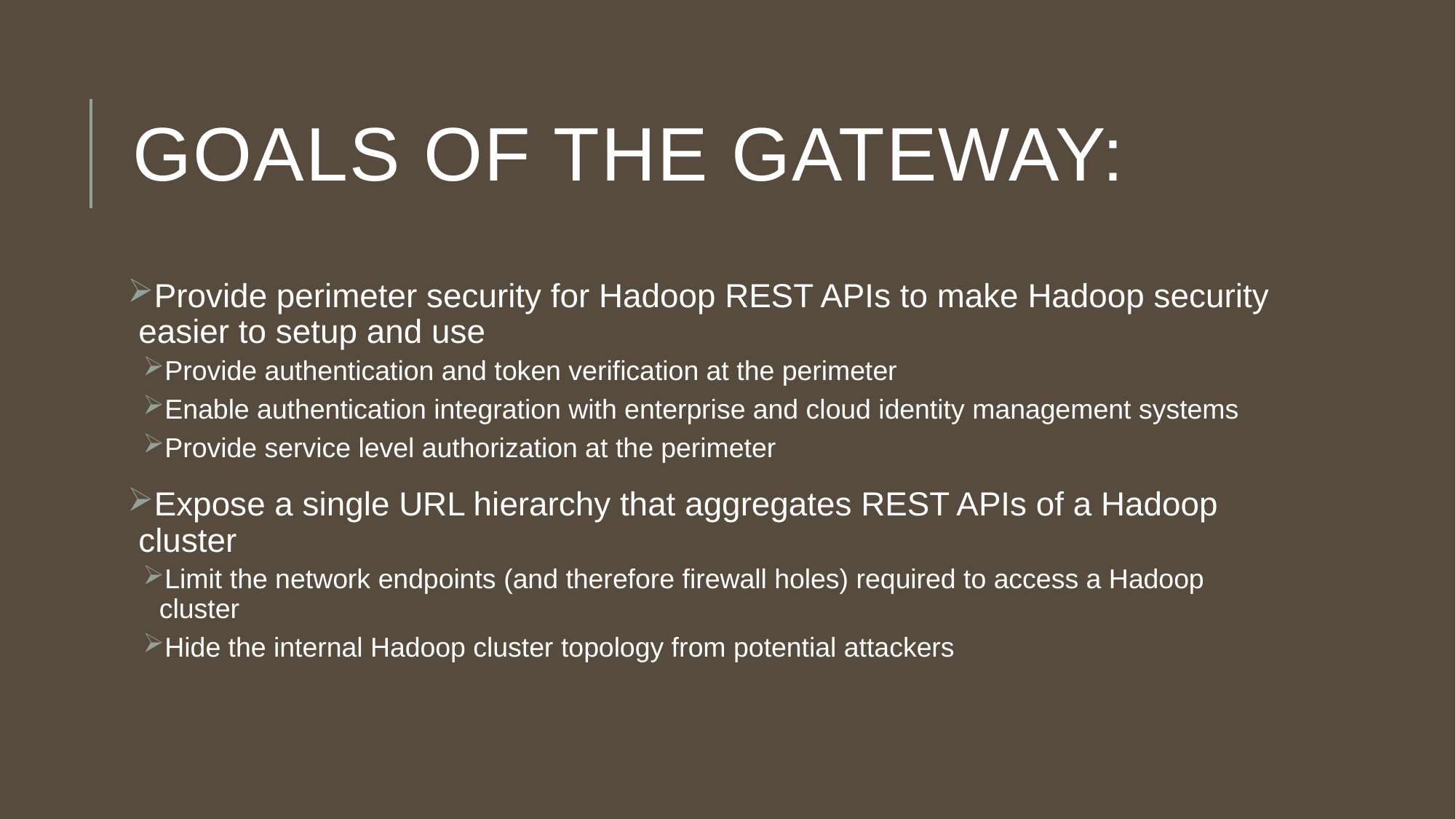

# goals of the gateway:
Provide perimeter security for Hadoop REST APIs to make Hadoop security easier to setup and use
Provide authentication and token verification at the perimeter
Enable authentication integration with enterprise and cloud identity management systems
Provide service level authorization at the perimeter
Expose a single URL hierarchy that aggregates REST APIs of a Hadoop cluster
Limit the network endpoints (and therefore firewall holes) required to access a Hadoop cluster
Hide the internal Hadoop cluster topology from potential attackers